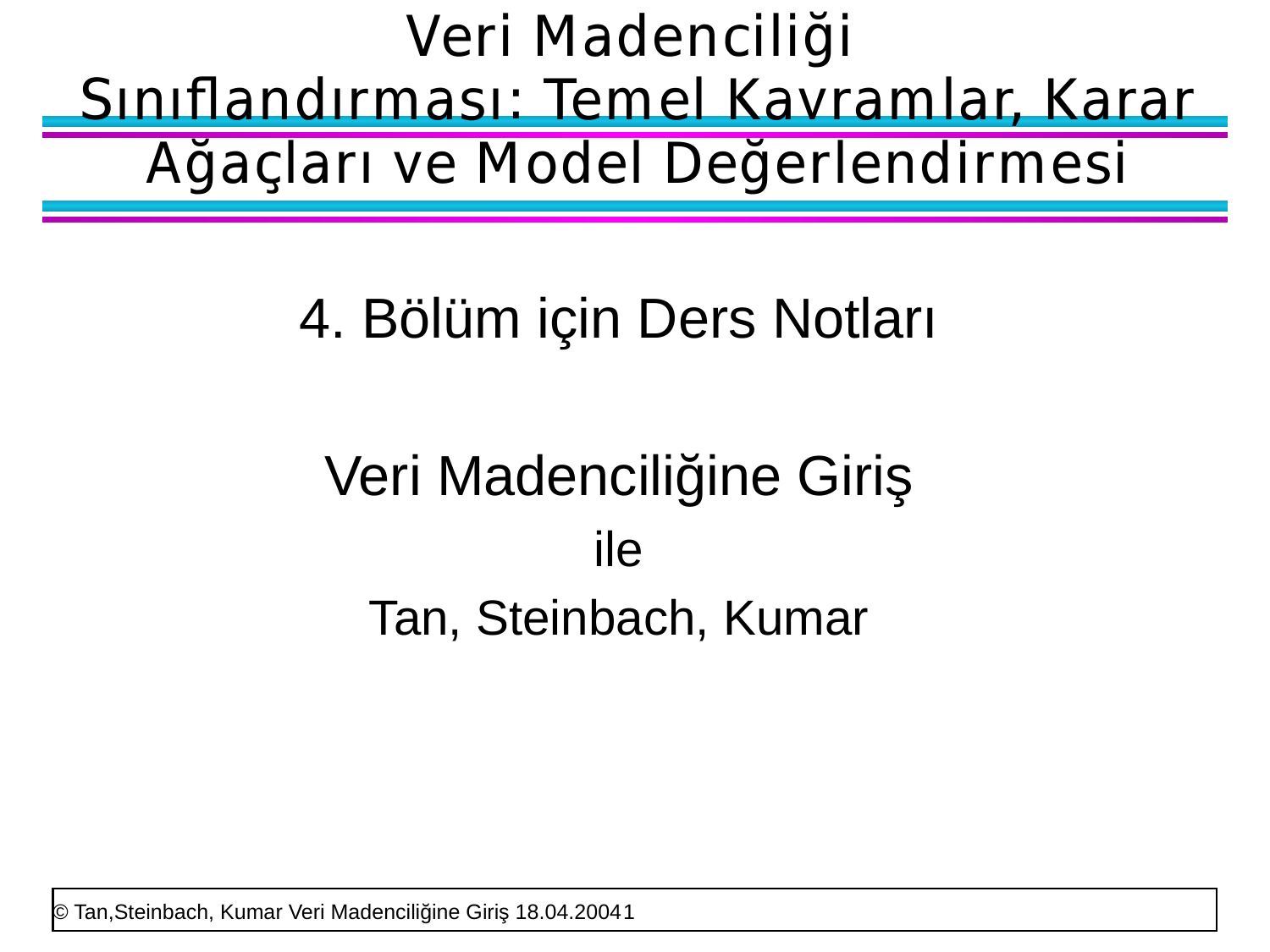

# Veri Madenciliği Sınıflandırması: Temel Kavramlar, Karar Ağaçları ve Model Değerlendirmesi

4. Bölüm için Ders Notları

Veri Madenciliğine Giriş
ile
Tan, Steinbach, Kumar

© Tan,Steinbach, Kumar Veri Madenciliğine Giriş 18.04.20041